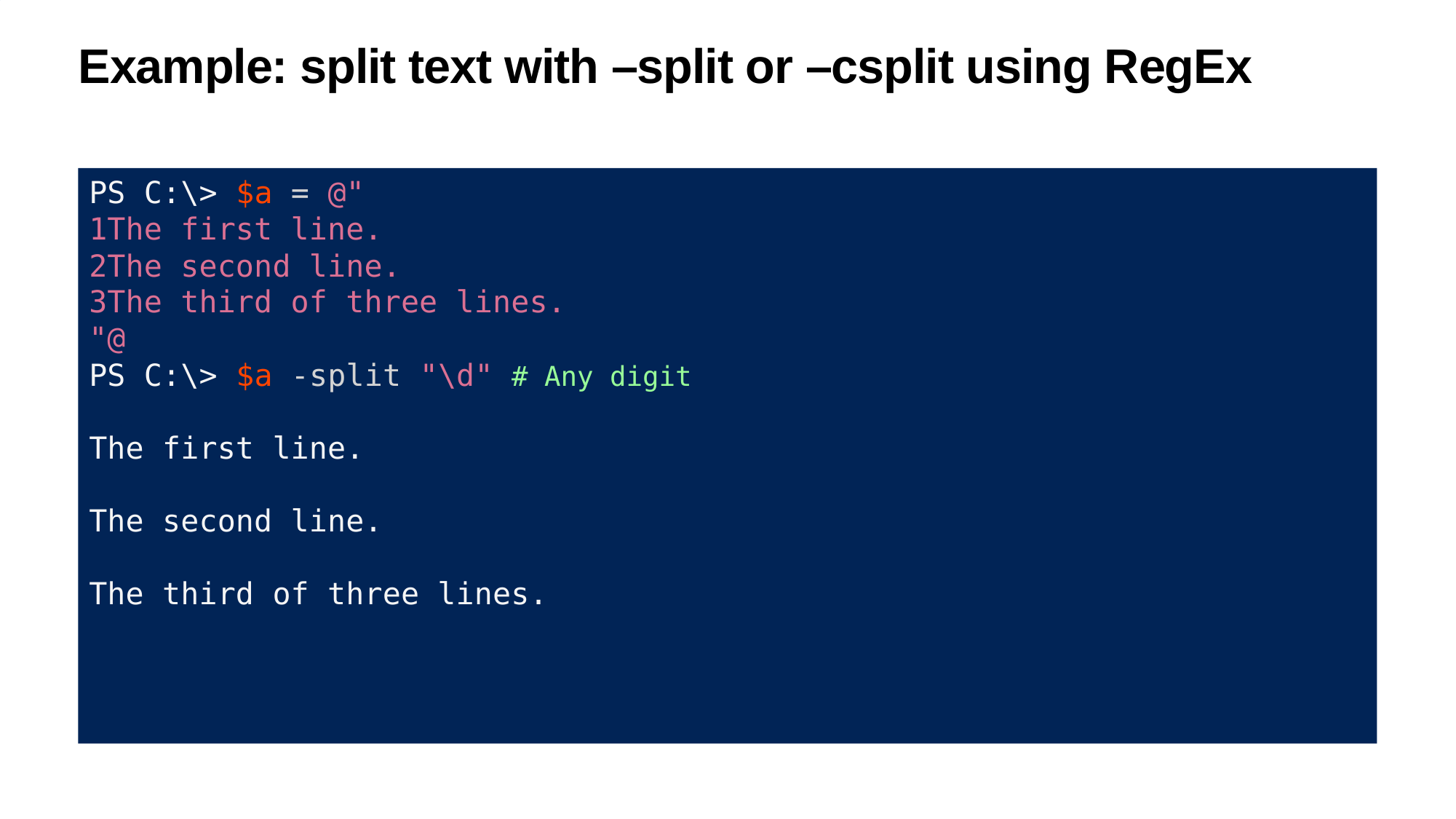

# Example: split text with –split or –csplit using RegEx
PS C:\> $a = @"
1The first line.
2The second line.
3The third of three lines.
"@
PS C:\> $a -split "\d" # Any digit

The first line.

The second line.

The third of three lines.